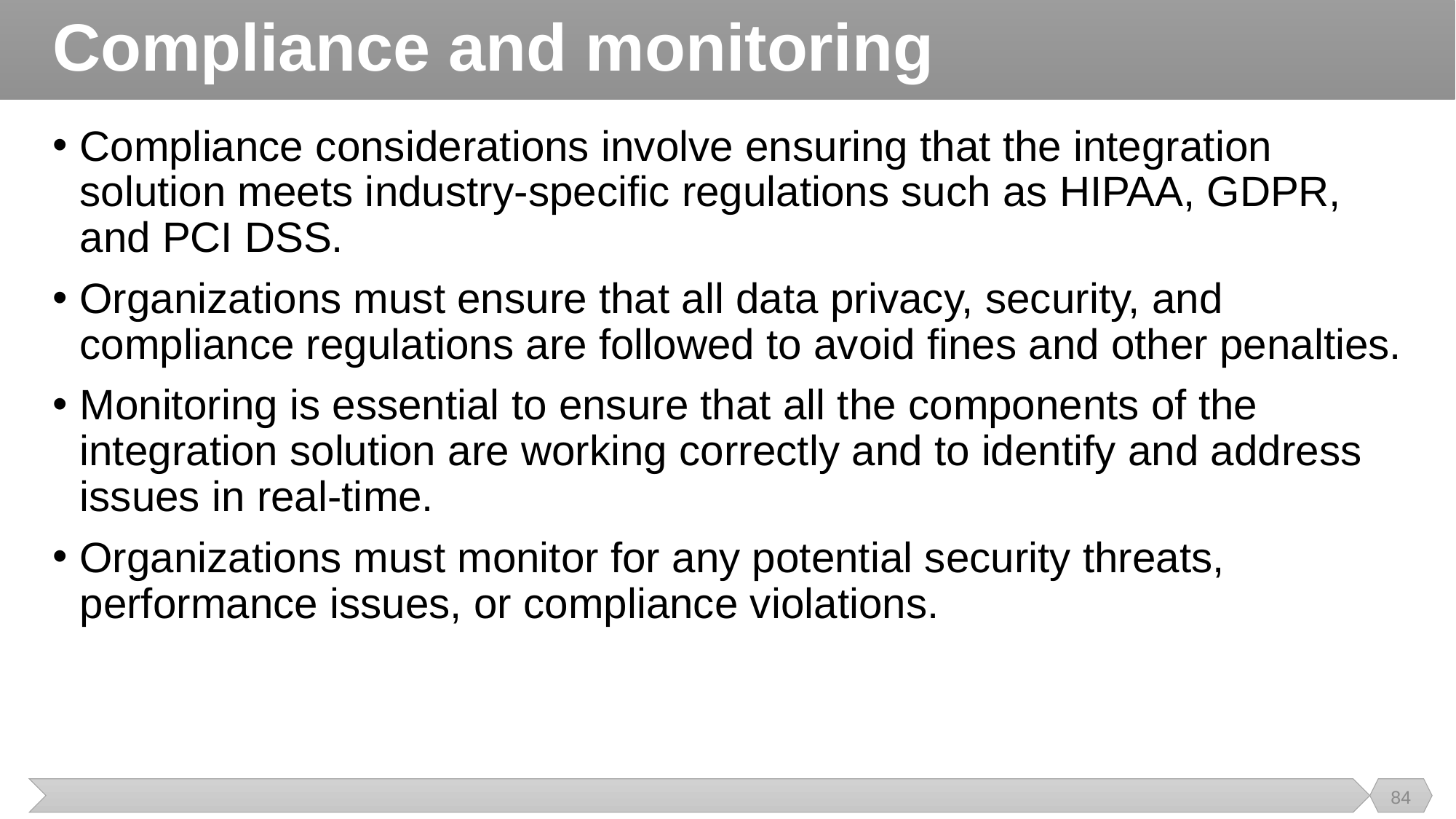

# Compliance and monitoring
Compliance considerations involve ensuring that the integration solution meets industry-specific regulations such as HIPAA, GDPR, and PCI DSS.
Organizations must ensure that all data privacy, security, and compliance regulations are followed to avoid fines and other penalties.
Monitoring is essential to ensure that all the components of the integration solution are working correctly and to identify and address issues in real-time.
Organizations must monitor for any potential security threats, performance issues, or compliance violations.
84